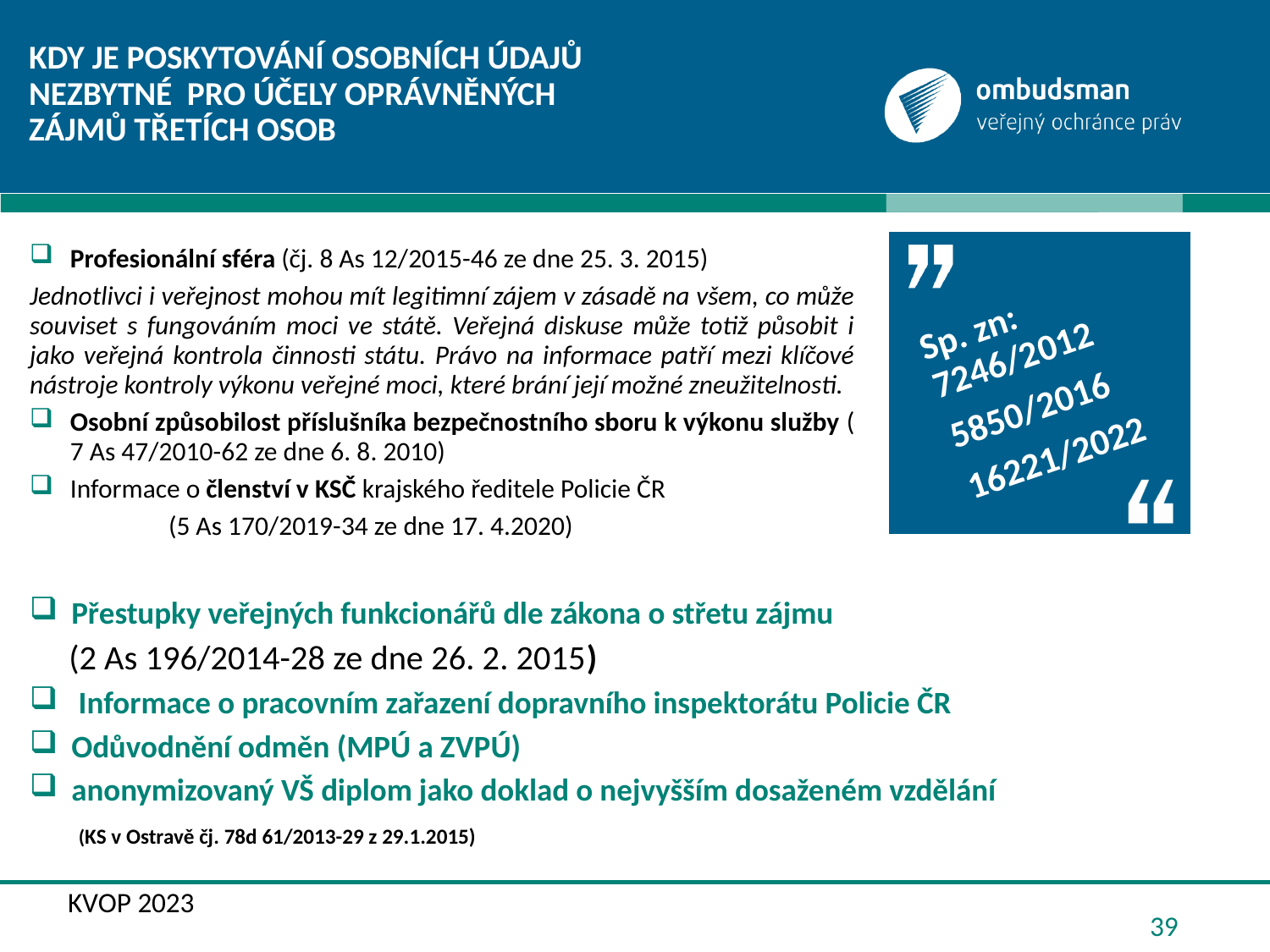

# Kdy je poskytování osobních údajů nezbytné  pro Účely oprávněných zájmů Třetích osob
Sp. zn: 7246/2012
5850/2016
16221/2022
Profesionální sféra (čj. 8 As 12/2015-46 ze dne 25. 3. 2015)
Jednotlivci i veřejnost mohou mít legitimní zájem v zásadě na všem, co může souviset s fungováním moci ve státě. Veřejná diskuse může totiž působit i jako veřejná kontrola činnosti státu. Právo na informace patří mezi klíčové nástroje kontroly výkonu veřejné moci, které brání její možné zneužitelnosti.
Osobní způsobilost příslušníka bezpečnostního sboru k výkonu služby ( 7 As 47/2010-62 ze dne 6. 8. 2010)
Informace o členství v KSČ krajského ředitele Policie ČR
	        (5 As 170/2019-34 ze dne 17. 4.2020)
Přestupky veřejných funkcionářů dle zákona o střetu zájmu
     (2 As 196/2014-28 ze dne 26. 2. 2015)
 Informace o pracovním zařazení dopravního inspektorátu Policie ČR
Odůvodnění odměn (MPÚ a ZVPÚ)
anonymizovaný VŠ diplom jako doklad o nejvyšším dosaženém vzdělání
       (KS v Ostravě čj. 78d 61/2013-29 z 29.1.2015)

KVOP 2023

39